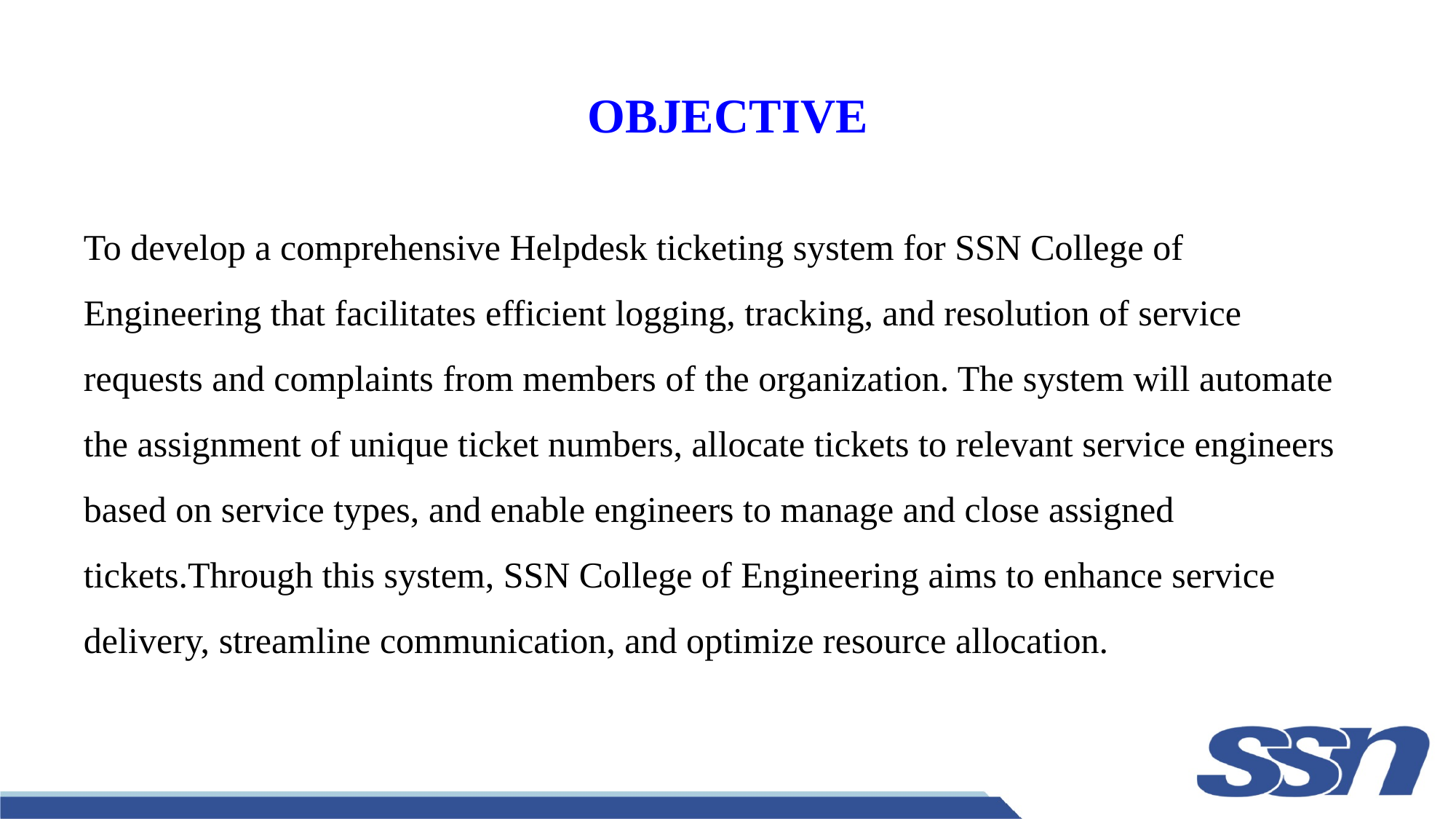

# OBJECTIVE

To develop a comprehensive Helpdesk ticketing system for SSN College of Engineering that facilitates efficient logging, tracking, and resolution of service requests and complaints from members of the organization. The system will automate the assignment of unique ticket numbers, allocate tickets to relevant service engineers based on service types, and enable engineers to manage and close assigned tickets.Through this system, SSN College of Engineering aims to enhance service delivery, streamline communication, and optimize resource allocation.